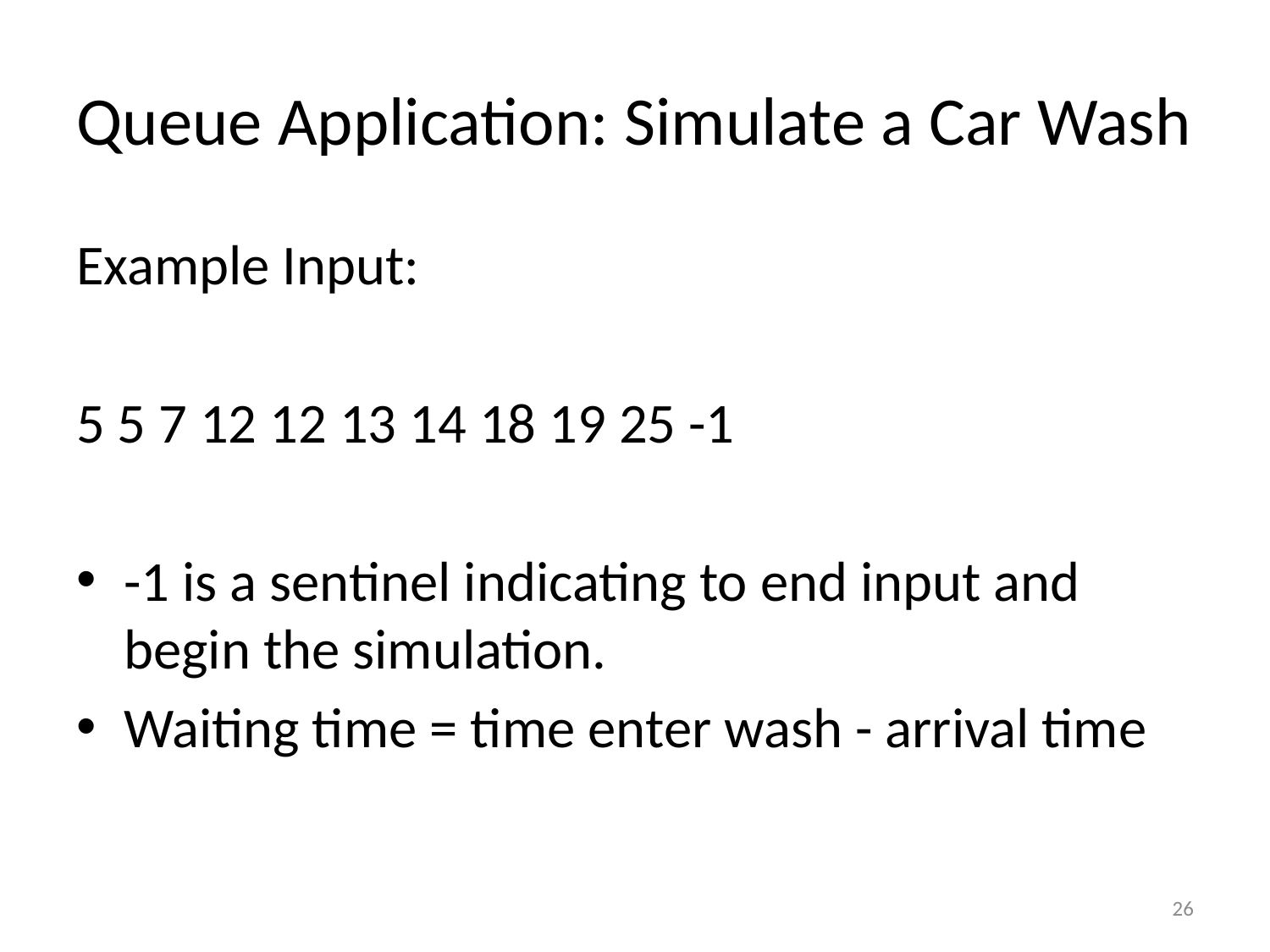

# Queue Application: Simulate a Car Wash
Example Input:

5 5 7 12 12 13 14 18 19 25 -1

-1 is a sentinel indicating to end input and begin the simulation.
Waiting time = time enter wash - arrival time
26